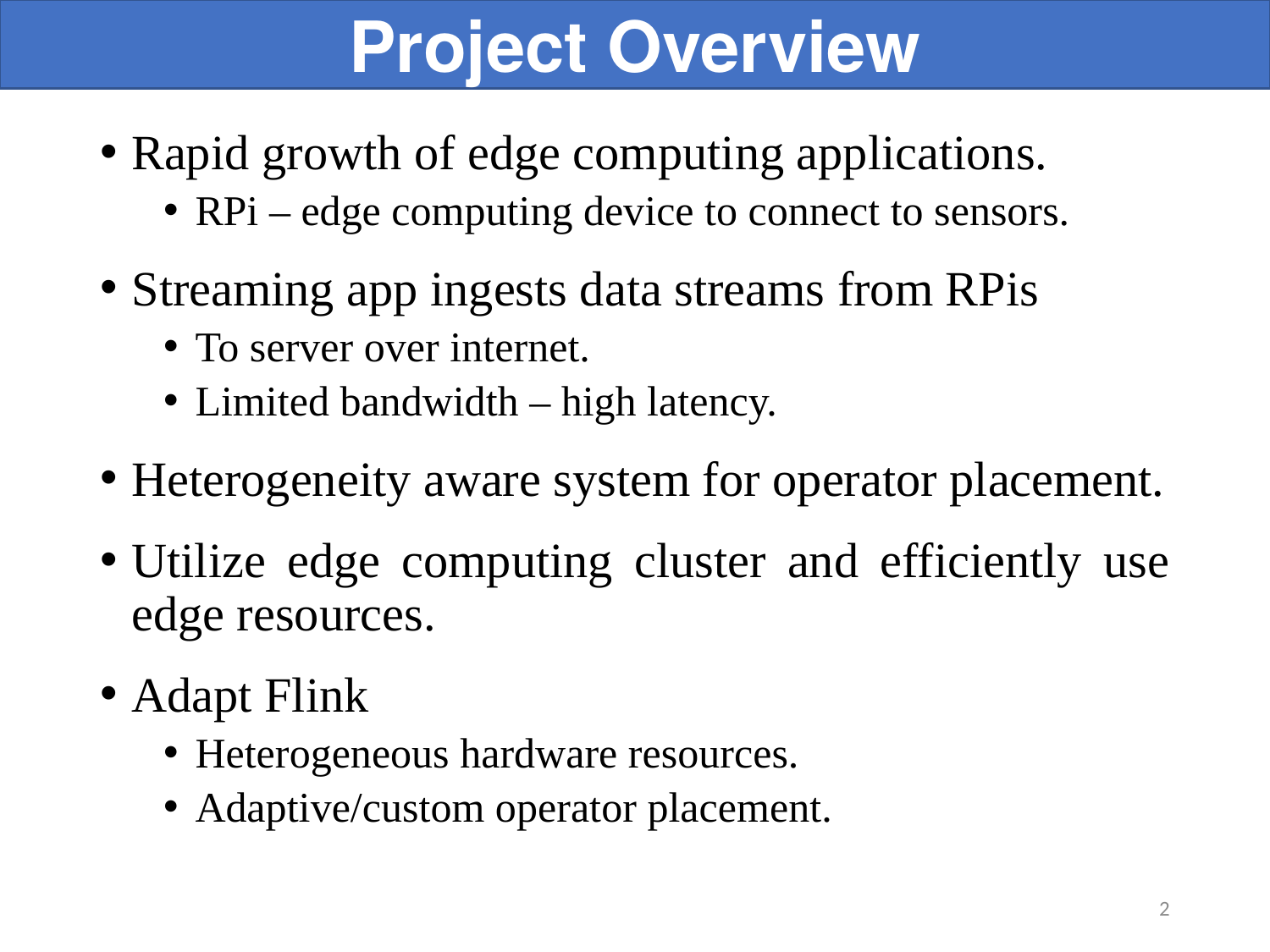

Project Overview
Rapid growth of edge computing applications.
RPi – edge computing device to connect to sensors.
Streaming app ingests data streams from RPis
To server over internet.
Limited bandwidth – high latency.
Heterogeneity aware system for operator placement.
Utilize edge computing cluster and efficiently use edge resources.
Adapt Flink
Heterogeneous hardware resources.
Adaptive/custom operator placement.

2